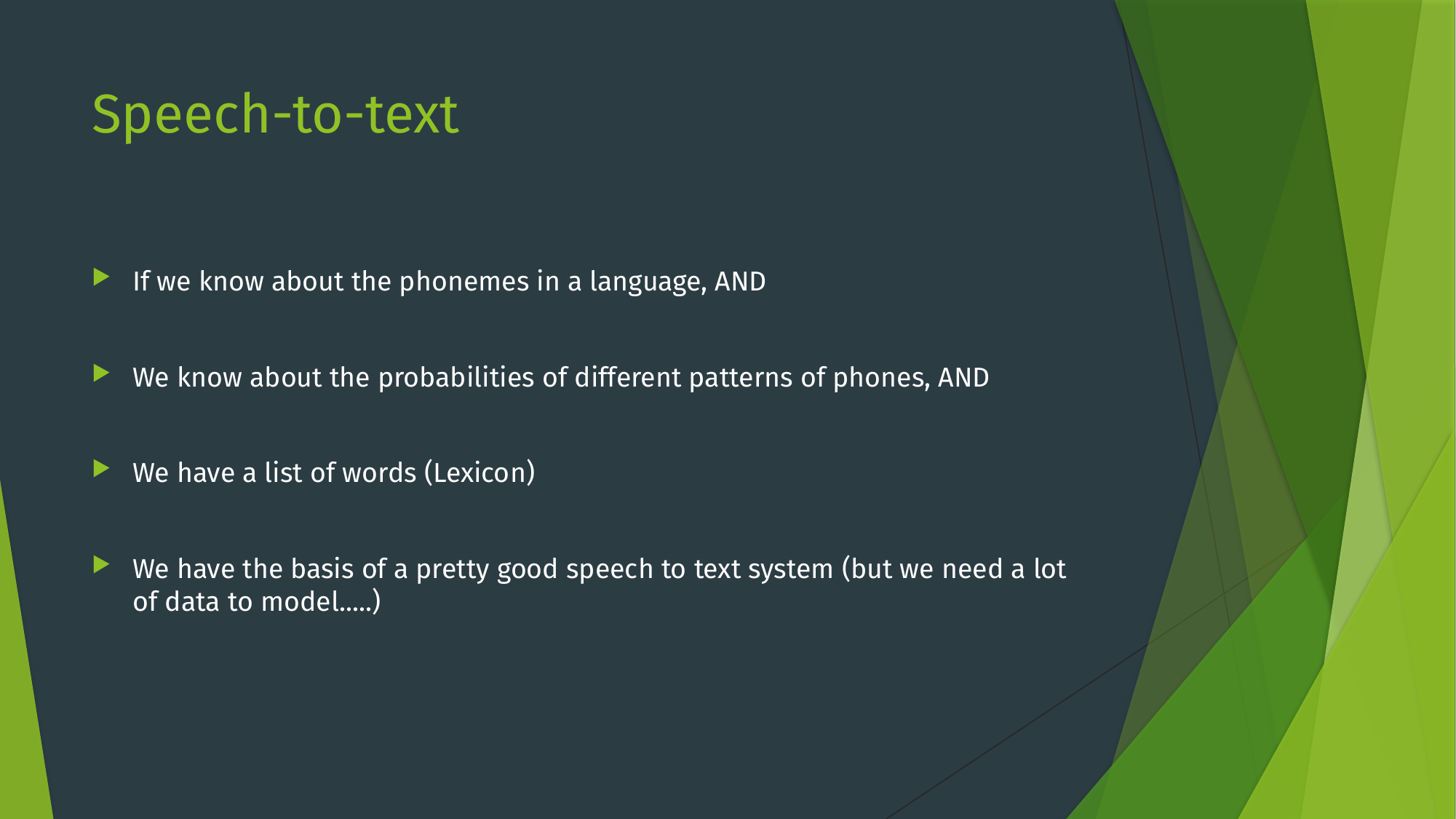

# Speech-to-text
If we know about the phonemes in a language, AND

We know about the probabilities of different patterns of phones, AND

We have a list of words (Lexicon)

We have the basis of a pretty good speech to text system (but we need a lot of data to model.....)